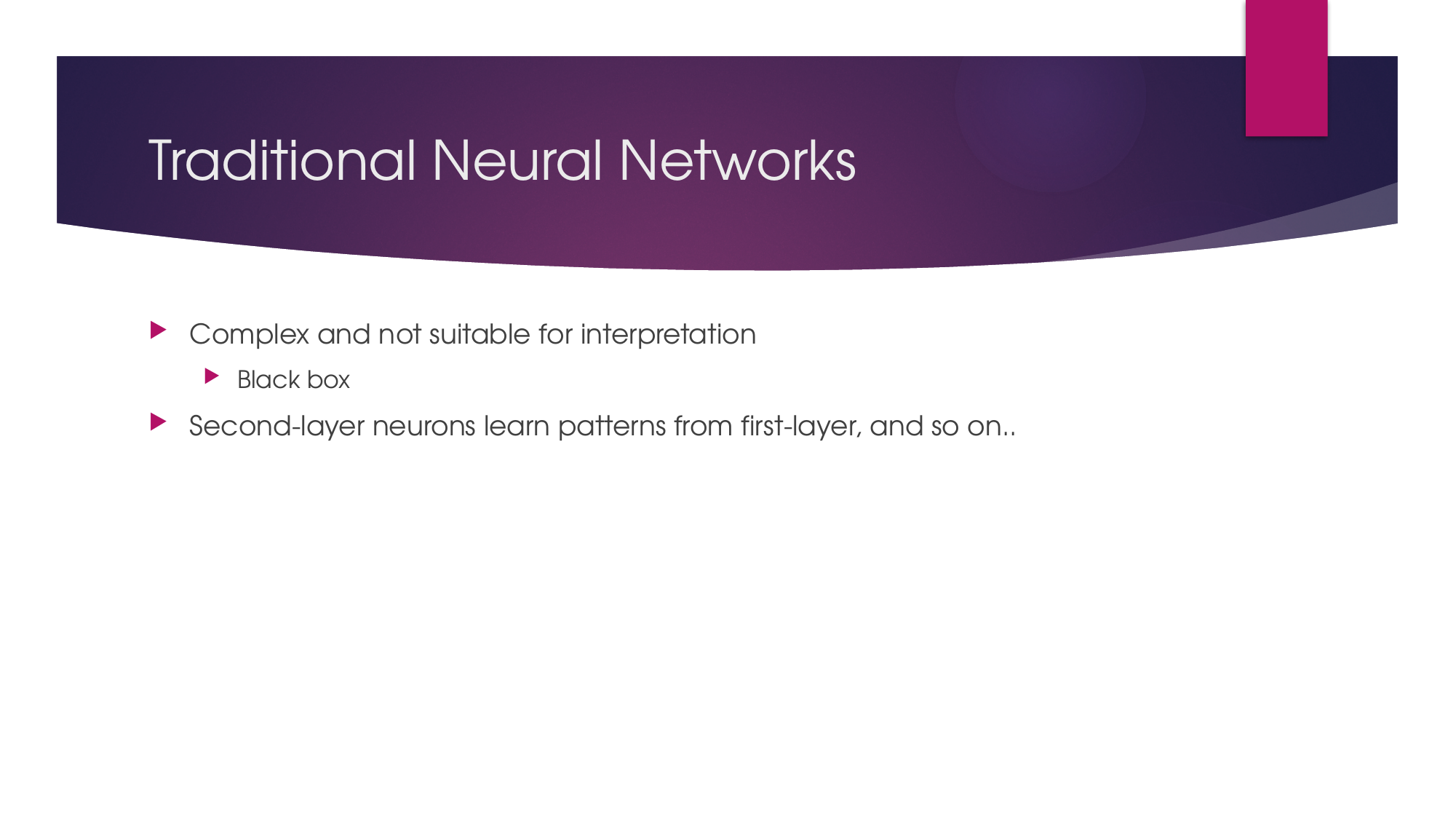

# Traditional Neural Networks
Complex and not suitable for interpretation
Black box
Second-layer neurons learn patterns from first-layer, and so on..